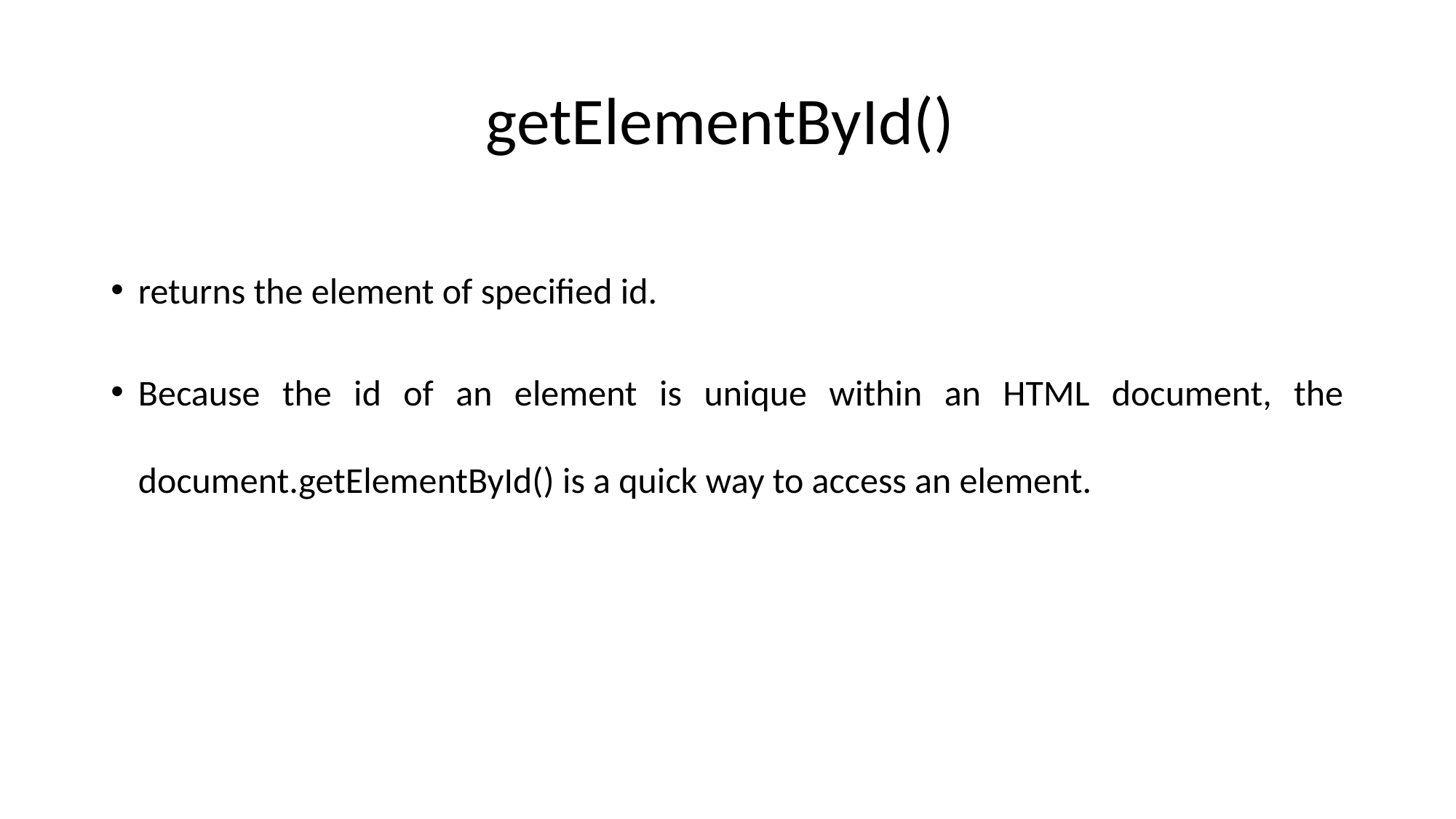

# getElementById()
returns the element of specified id.
Because the id of an element is unique within an HTML document, the document.getElementById() is a quick way to access an element.